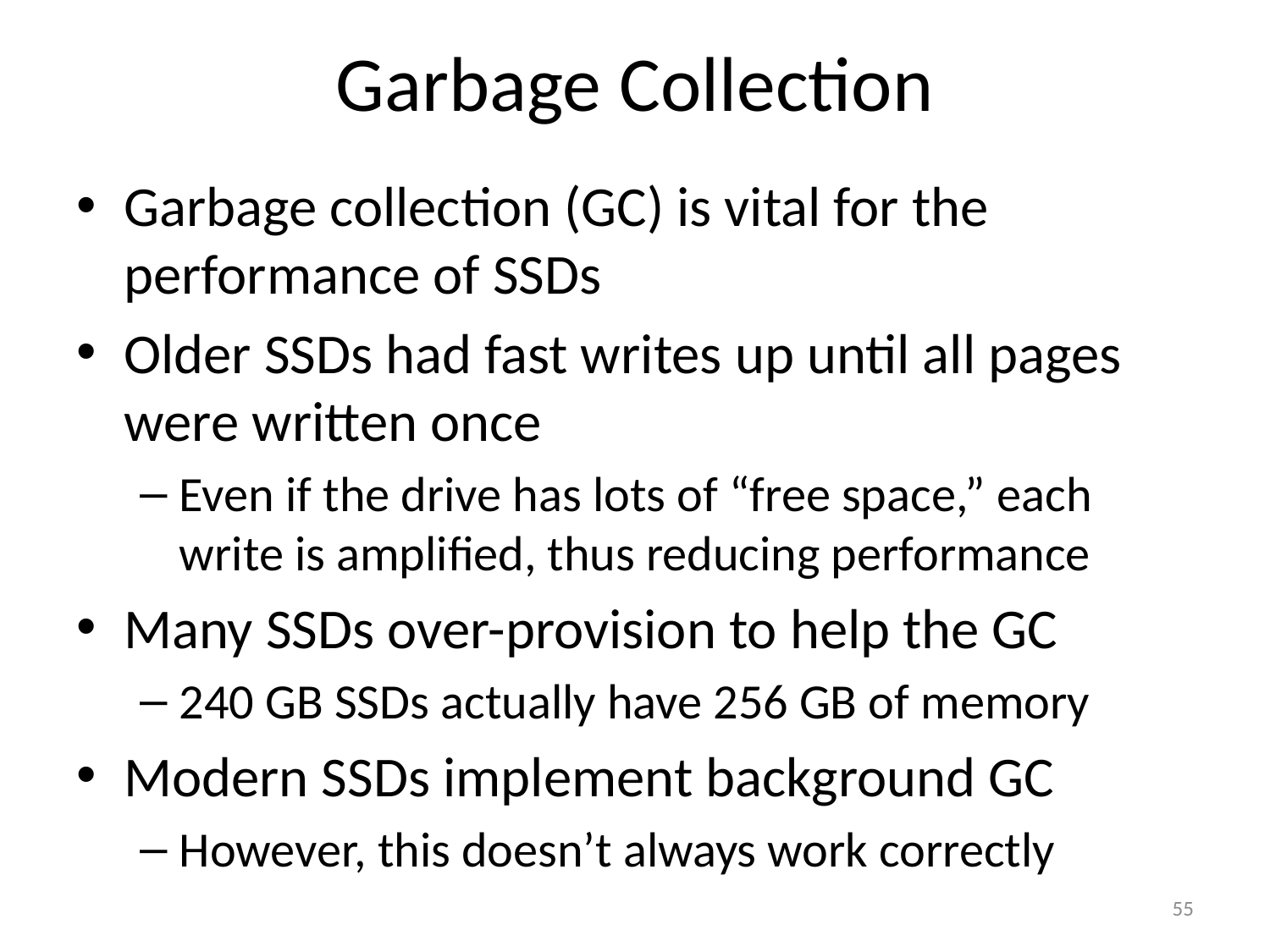

# Garbage Collection
Garbage collection (GC) is vital for the performance of SSDs
Older SSDs had fast writes up until all pages were written once
Even if the drive has lots of “free space,” each write is amplified, thus reducing performance
Many SSDs over-provision to help the GC
240 GB SSDs actually have 256 GB of memory
Modern SSDs implement background GC
However, this doesn’t always work correctly

55